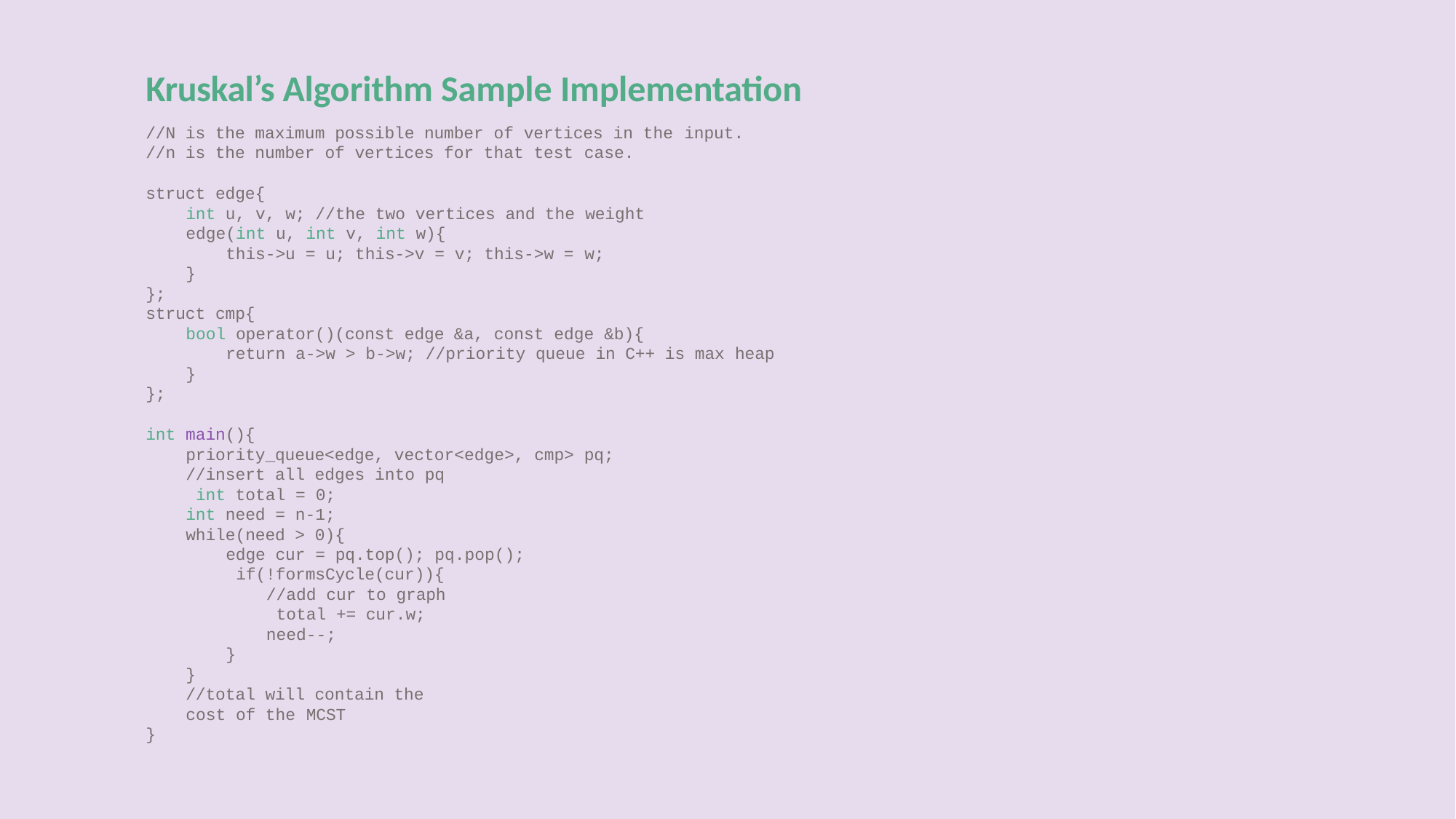

# Kruskal’s Algorithm Sample Implementation
//N is the maximum possible number of vertices in the input.
//n is the number of vertices for that test case.

struct edge{
int u, v, w; //the two vertices and the weight
edge(int u, int v, int w){
this->u = u; this->v = v; this->w = w;
}
};
struct cmp{
bool operator()(const edge &a, const edge &b){
return a->w > b->w; //priority queue in C++ is max heap
}
};

int main(){
priority_queue<edge, vector<edge>, cmp> pq;
//insert all edges into pq  int total = 0;
int need = n-1;  while(need > 0){
edge cur = pq.top(); pq.pop();  if(!formsCycle(cur)){
//add cur to graph  total += cur.w;  need--;
}
}
//total will contain the cost of the MCST
}